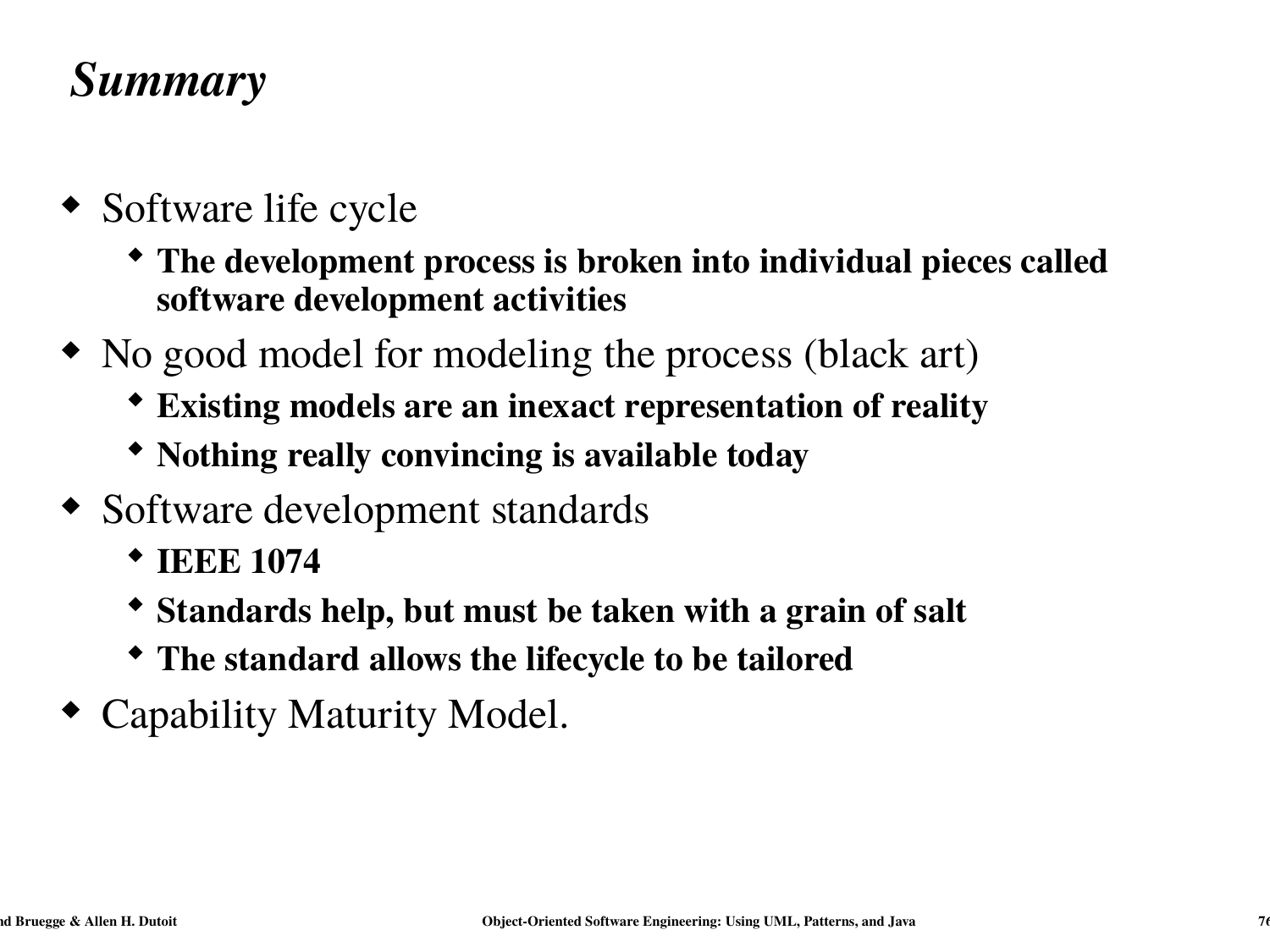

# Summary
Software life cycle
The development process is broken into individual pieces called software development activities
No good model for modeling the process (black art)
Existing models are an inexact representation of reality
Nothing really convincing is available today
Software development standards
IEEE 1074
Standards help, but must be taken with a grain of salt
The standard allows the lifecycle to be tailored
Capability Maturity Model.